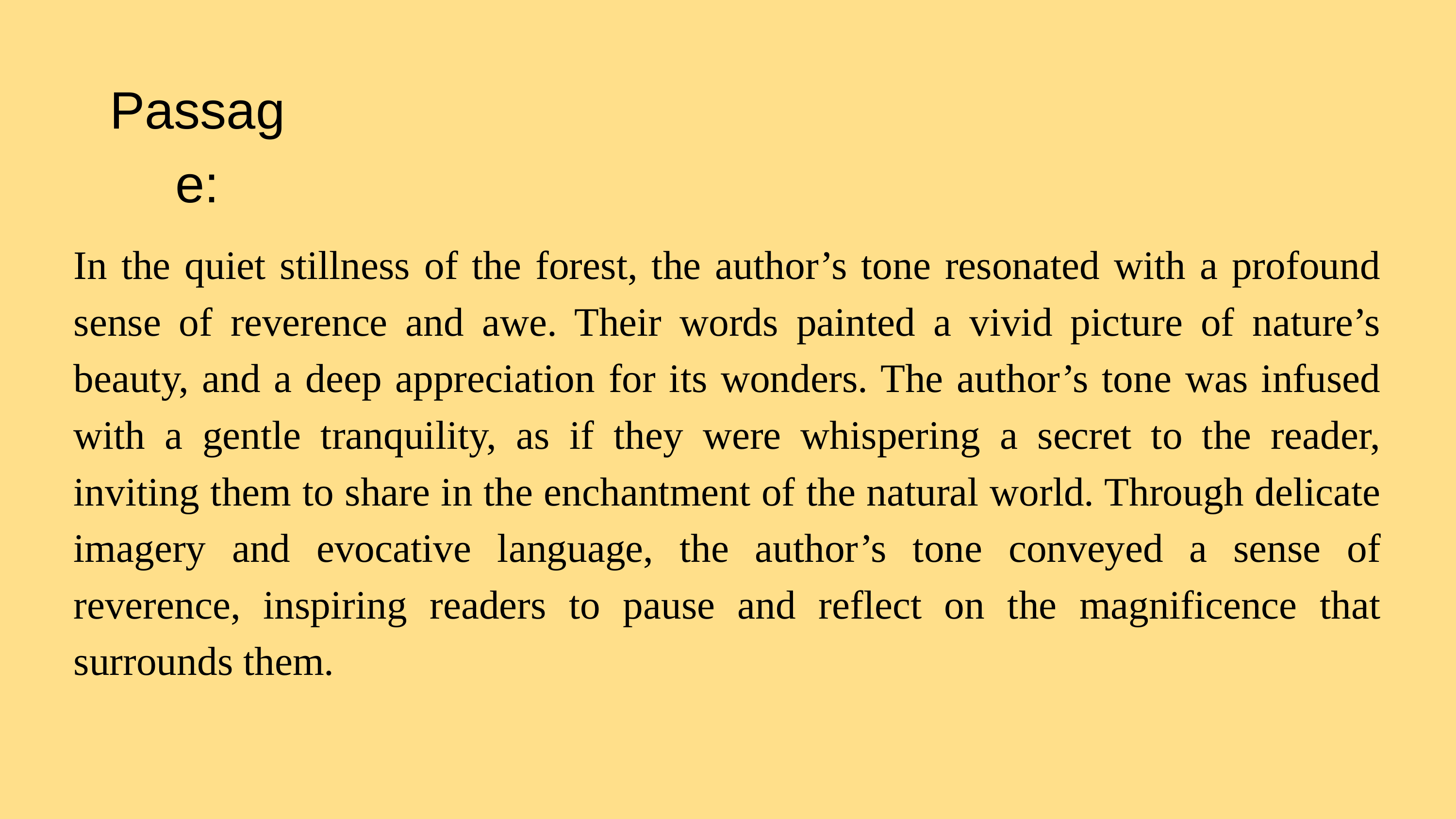

Passage:
In the quiet stillness of the forest, the author’s tone resonated with a profound sense of reverence and awe. Their words painted a vivid picture of nature’s beauty, and a deep appreciation for its wonders. The author’s tone was infused with a gentle tranquility, as if they were whispering a secret to the reader, inviting them to share in the enchantment of the natural world. Through delicate imagery and evocative language, the author’s tone conveyed a sense of reverence, inspiring readers to pause and reflect on the magnificence that surrounds them.